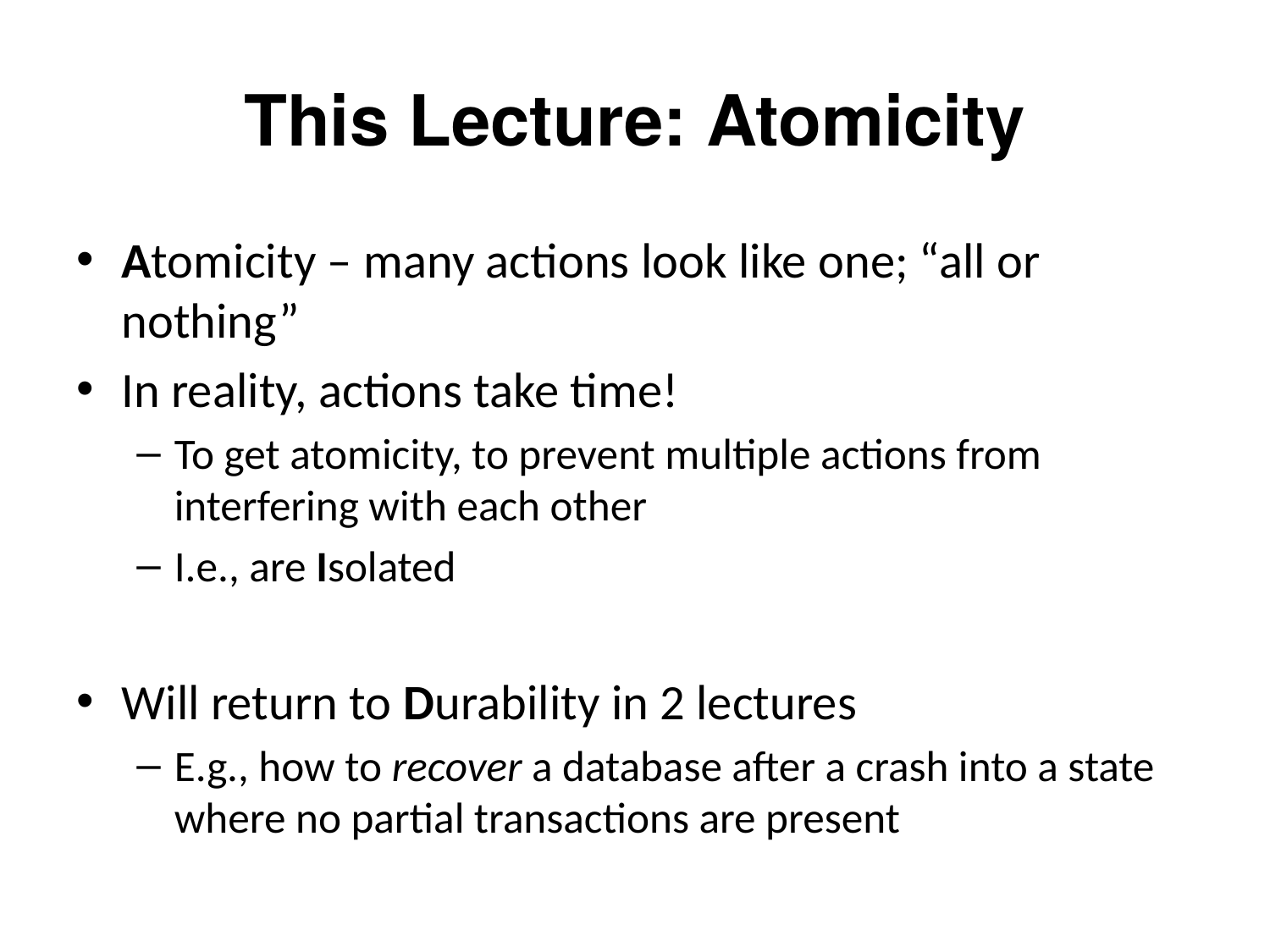

# This Lecture: Atomicity
Atomicity – many actions look like one; “all or nothing”
In reality, actions take time!
To get atomicity, to prevent multiple actions from interfering with each other
I.e., are Isolated

Will return to Durability in 2 lectures
E.g., how to recover a database after a crash into a state where no partial transactions are present